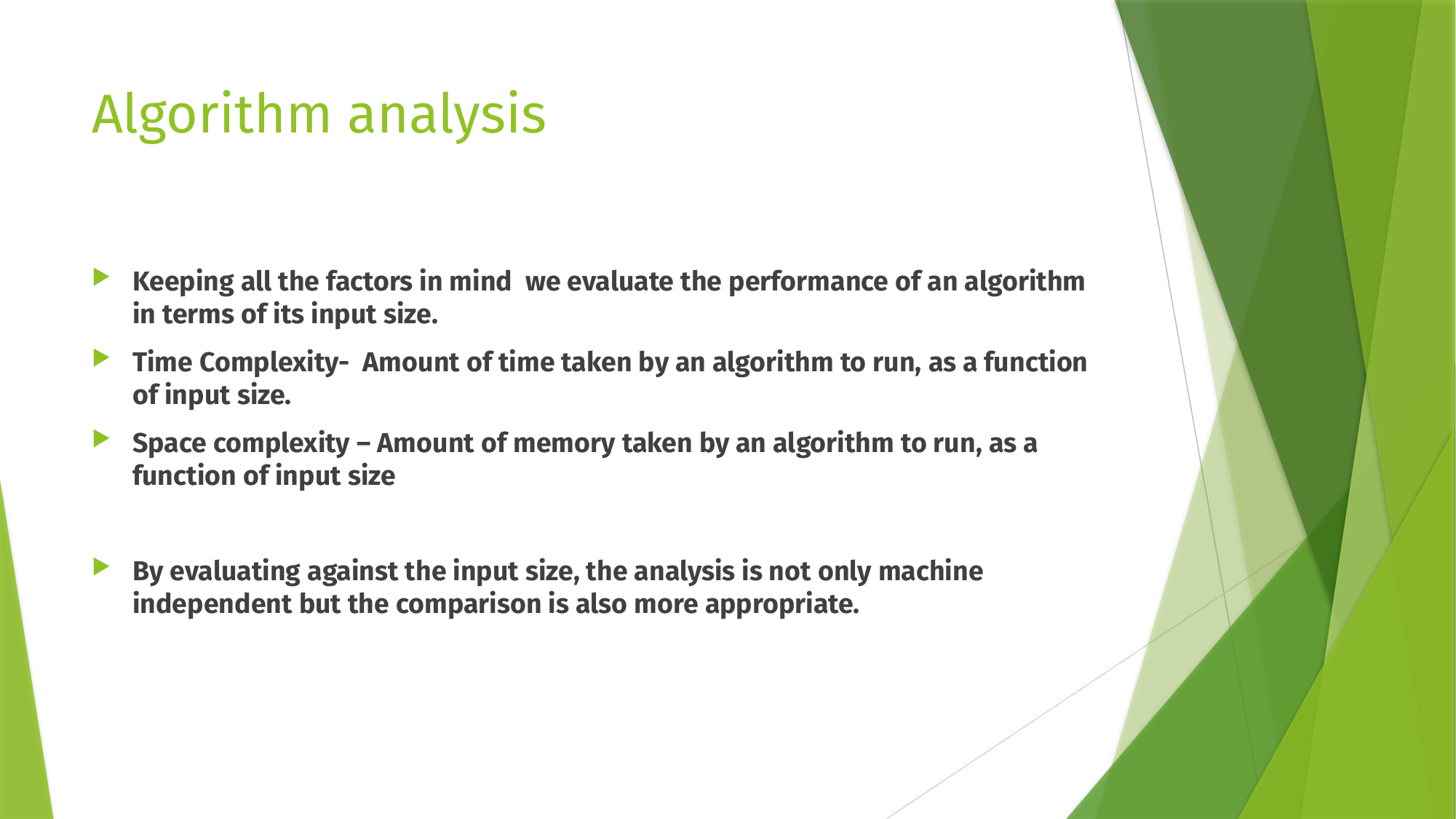

# Algorithm analysis
Keeping all the factors in mind  we evaluate the performance of an algorithm in terms of its input size.
Time Complexity-  Amount of time taken by an algorithm to run, as a function of input size.
Space complexity – Amount of memory taken by an algorithm to run, as a function of input size

By evaluating against the input size, the analysis is not only machine independent but the comparison is also more appropriate.